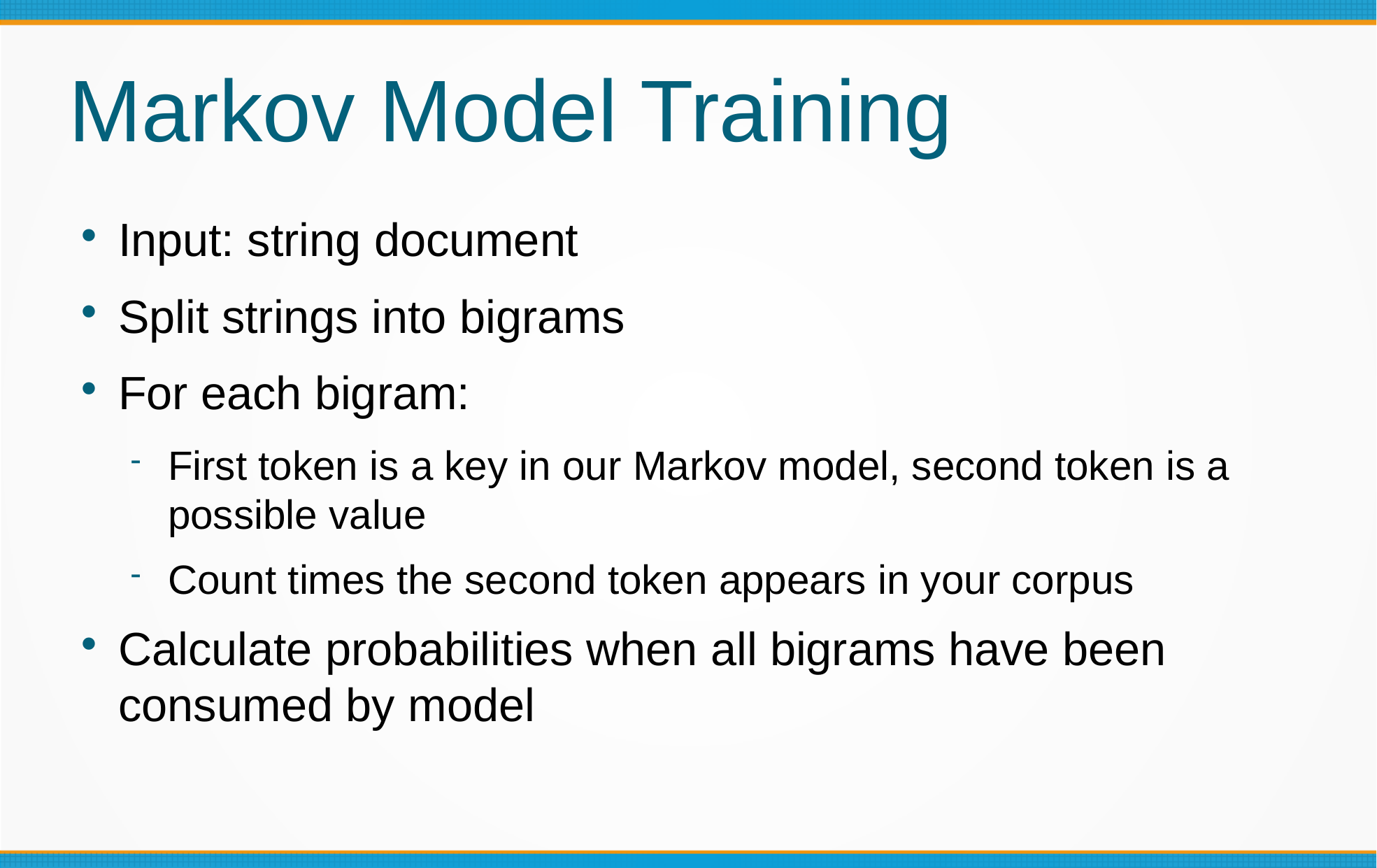

Markov Model Training
Input: string document
Split strings into bigrams
For each bigram:
First token is a key in our Markov model, second token is a possible value
Count times the second token appears in your corpus
Calculate probabilities when all bigrams have been consumed by model